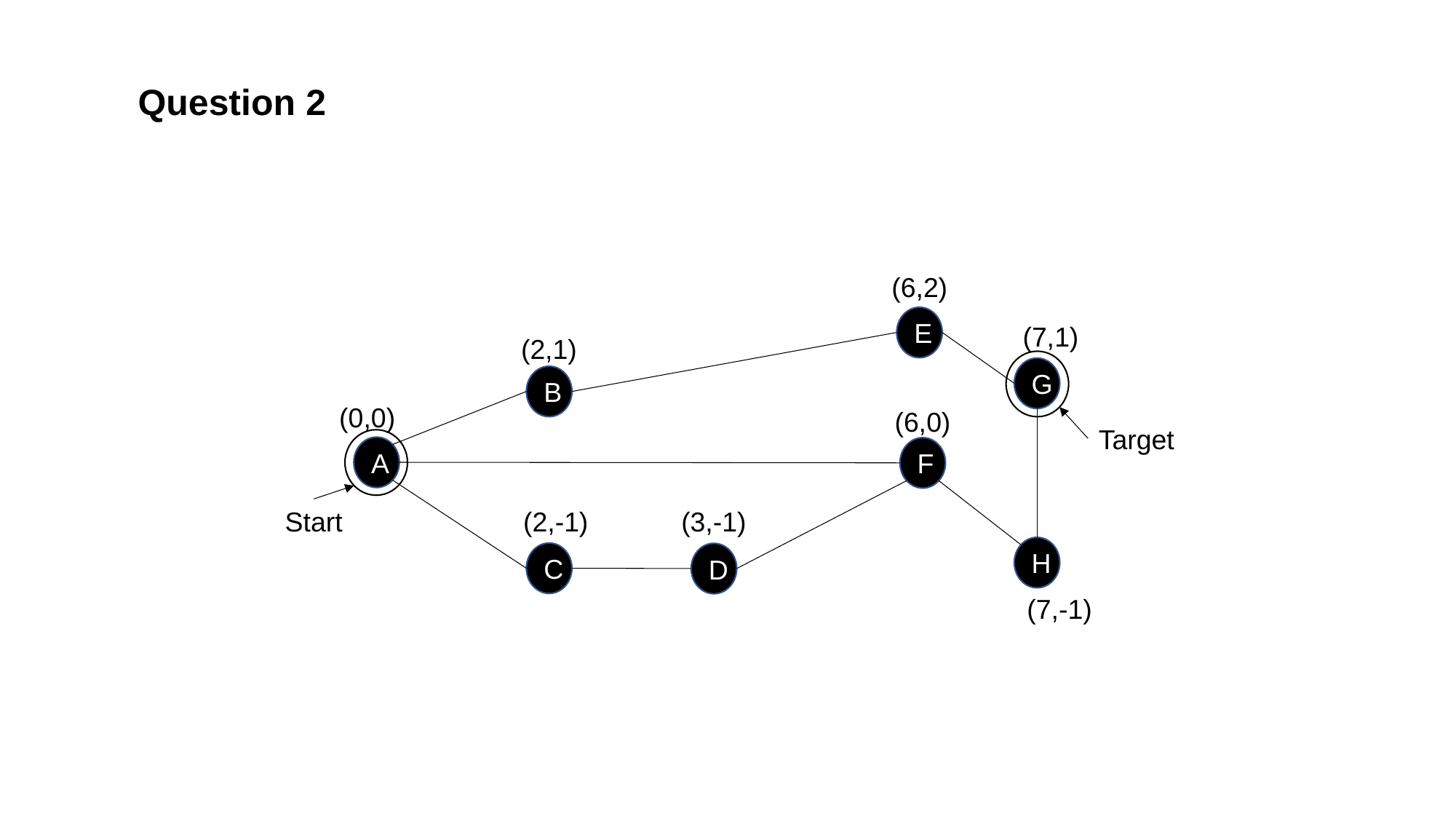

Question 2
(6,2)
E
(7,1)
(2,1)

G
B
(0,0)
(6,0)
Target

A
F
Start
(2,-1)
(3,-1)
H
C
D
(7,-1)